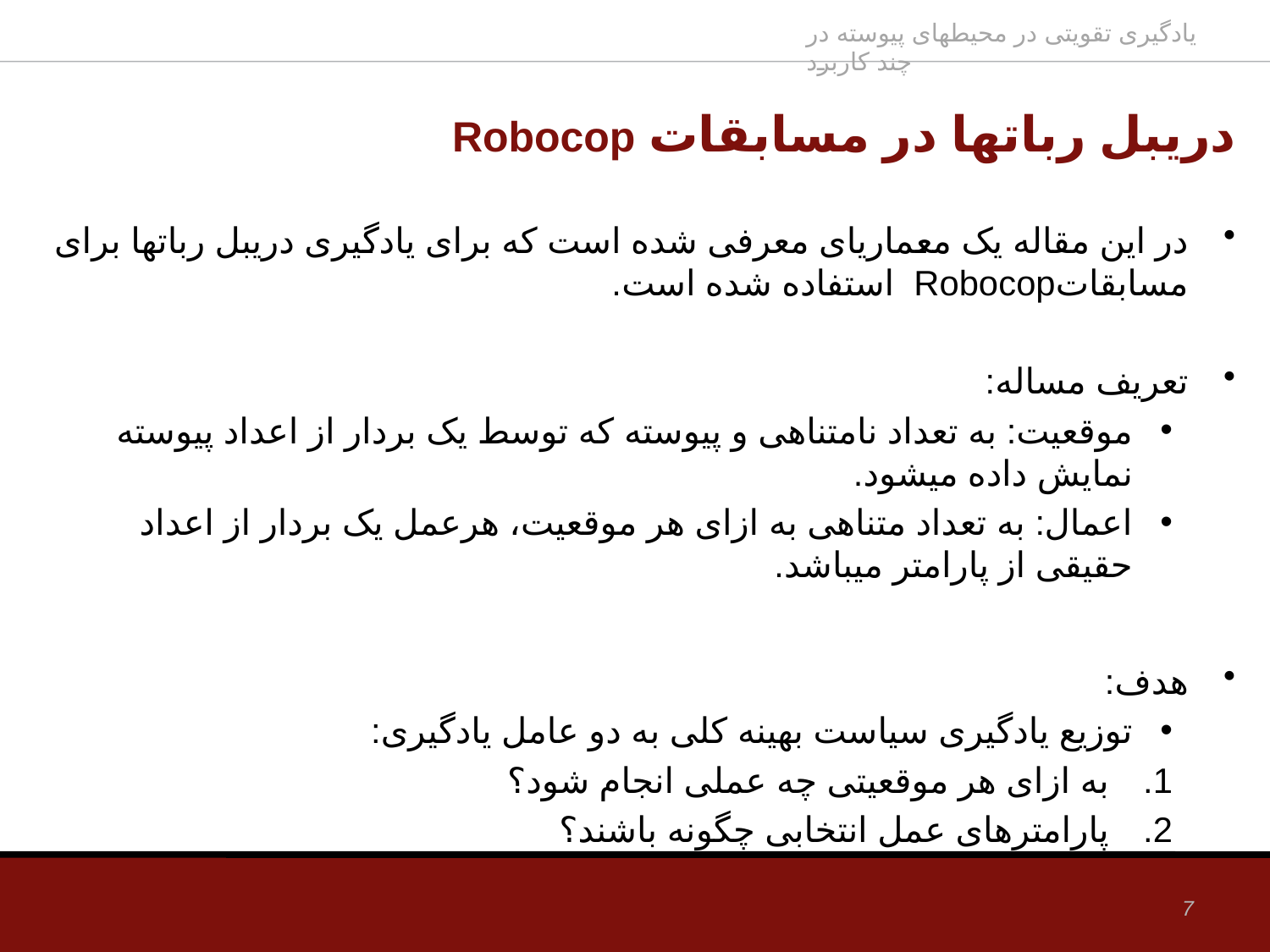

# دریبل ربات‏ها در مسابقات Robocop
در این مقاله یک معماری‏ای معرفی شده است که برای یادگیری دریبل ربات‏ها برای مسابقاتRobocop  استفاده شده است.

تعریف مساله:
موقعیت: به تعداد نامتناهی و پیوسته که توسط یک بردار از اعداد پیوسته نمایش داده می‏شود.
اعمال: به تعداد متناهی به ازای هر موقعیت، هرعمل یک بردار از اعداد حقیقی از پارامتر می‏باشد.

هدف:
توزیع یادگیری سیاست بهینه کلی به دو عامل یادگیری:
به ازای هر موقعیتی چه عملی انجام شود؟
پارامترهای عمل انتخابی چگونه باشند؟
7